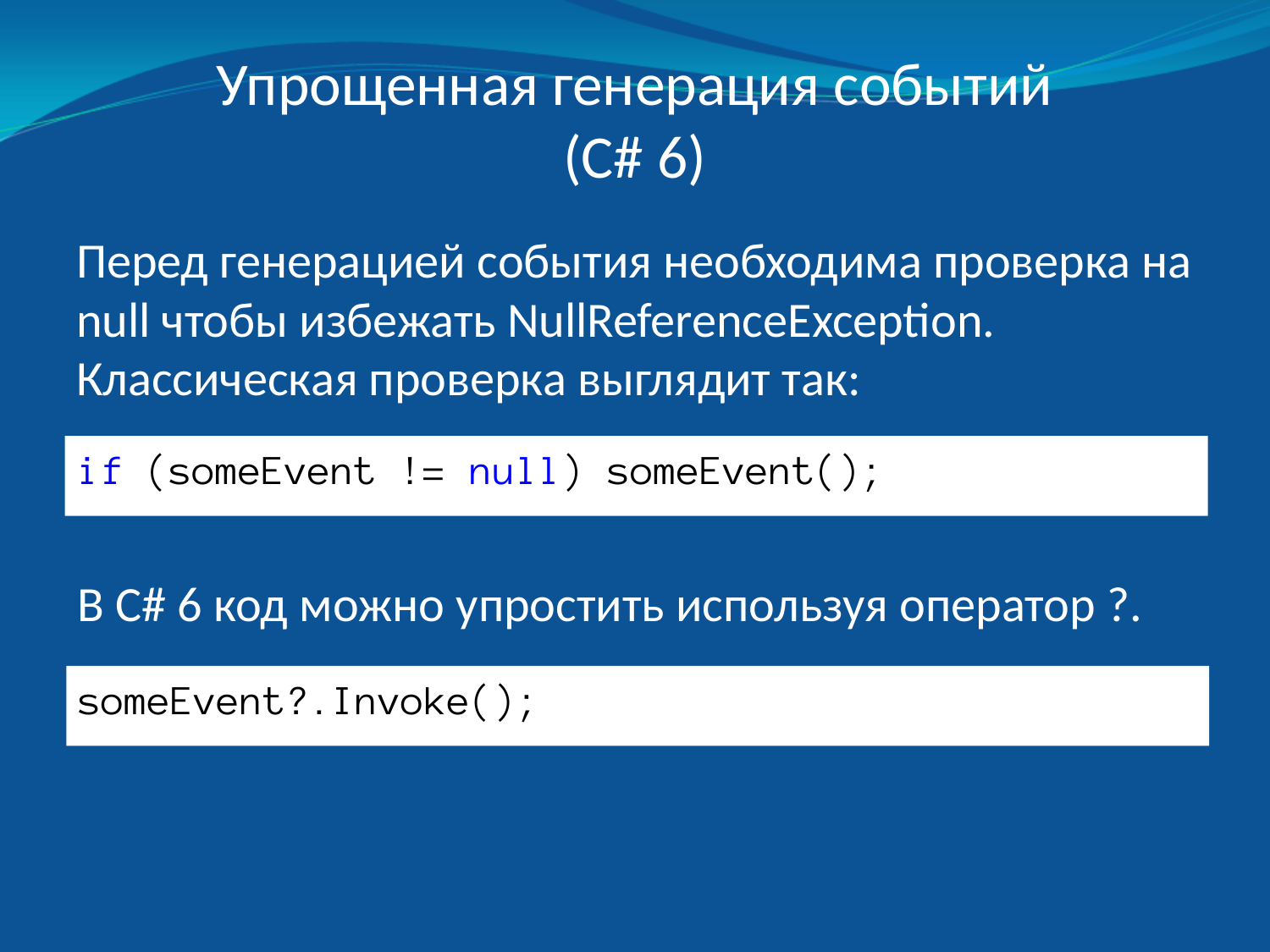

# Упрощенная генерация событий (C# 6)
Перед генерацией события необходима проверка на null чтобы избежать NullReferenceException. Классическая проверка выглядит так:
if (someEvent != null) someEvent();
В C# 6 код можно упростить используя оператор ?.
someEvent?.Invoke();